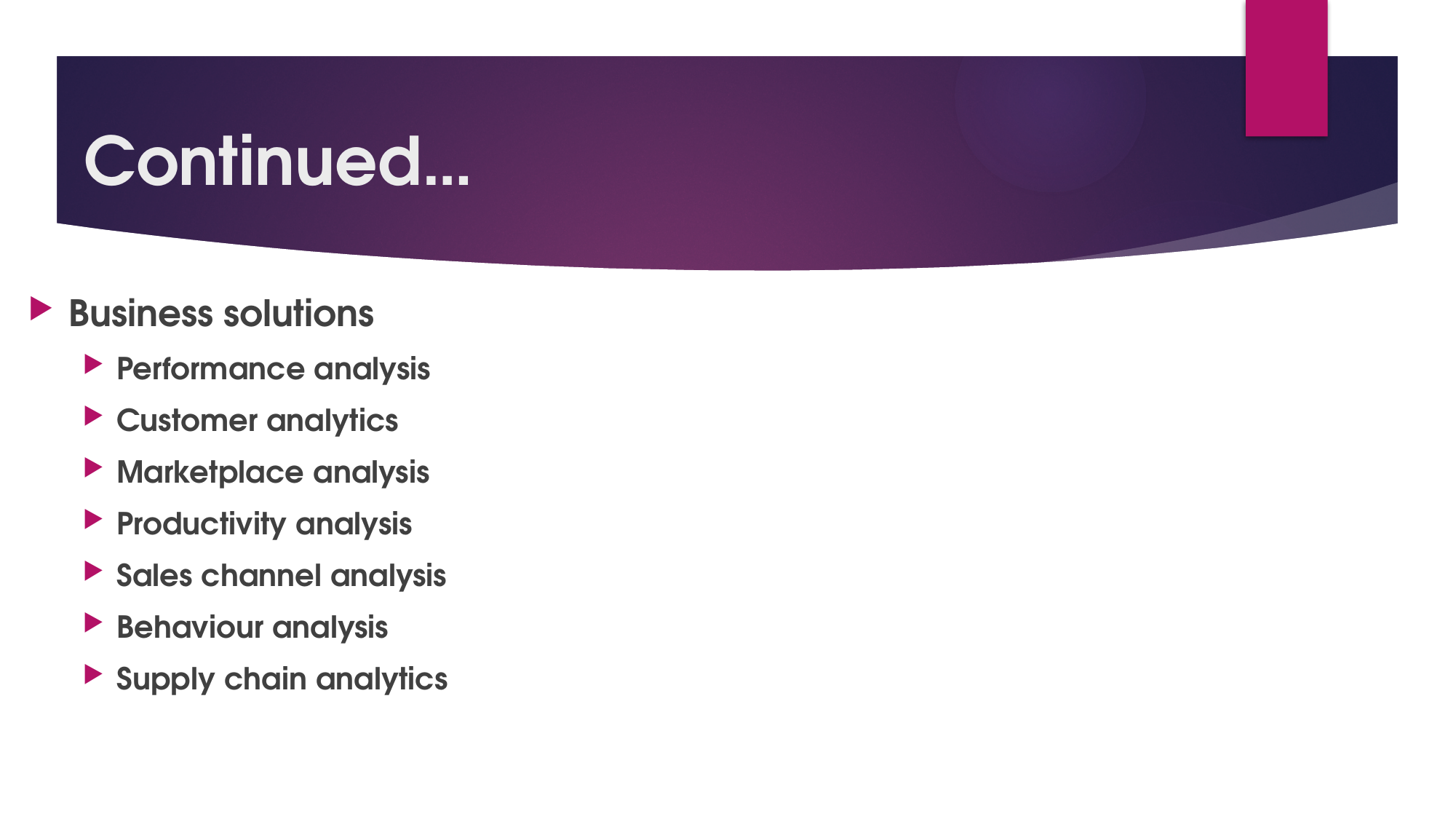

# Continued…
Business solutions
Performance analysis
Customer analytics
Marketplace analysis
Productivity analysis
Sales channel analysis
Behaviour analysis
Supply chain analytics